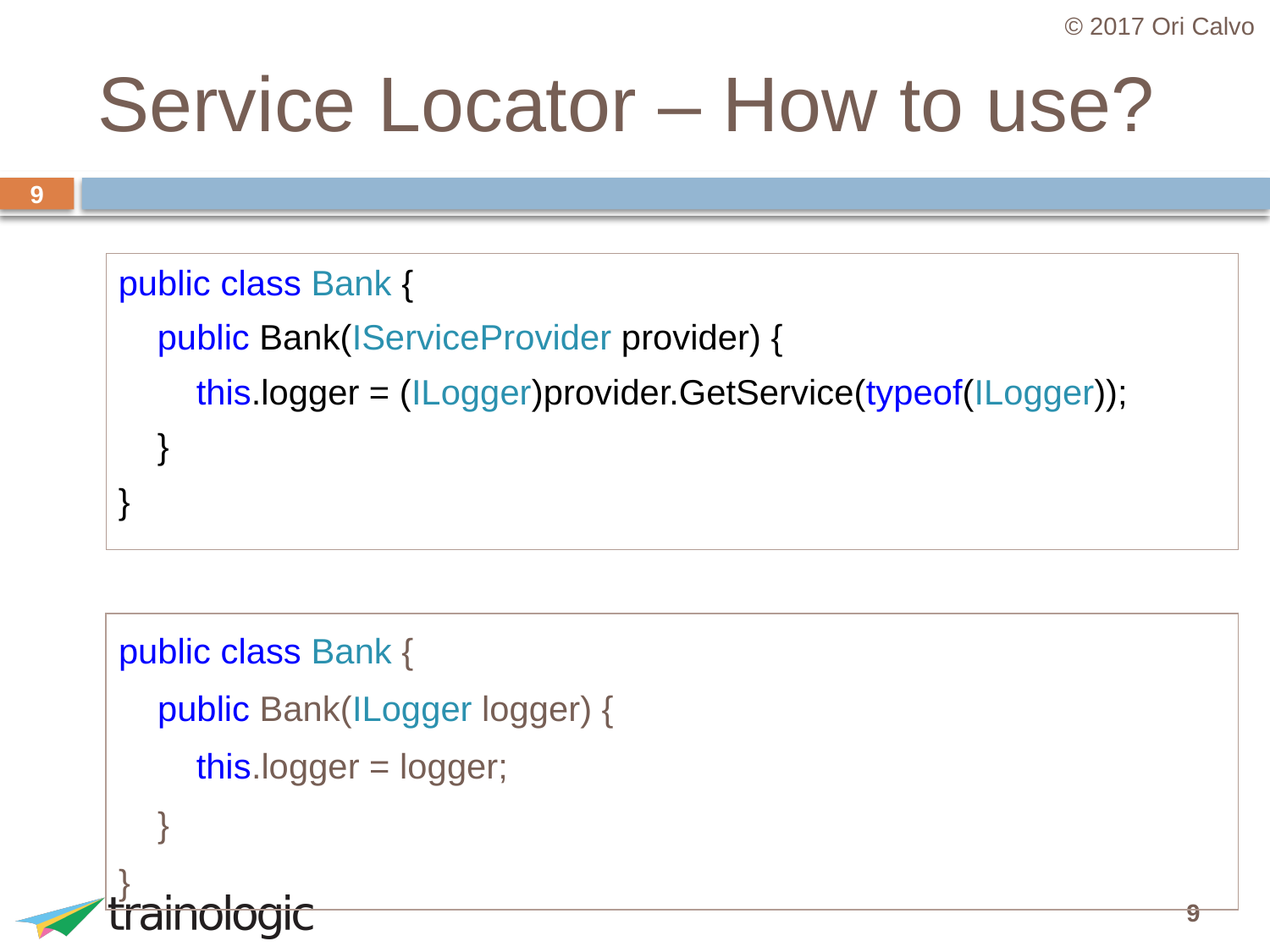

© 2017 Ori Calvo
# Service Locator – How to use?
9
public class Bank {
    public Bank(IServiceProvider provider) {
        this.logger = (ILogger)provider.GetService(typeof(ILogger));
    }
}
public class Bank {
    public Bank(ILogger logger) {
        this.logger = logger;
    }
}